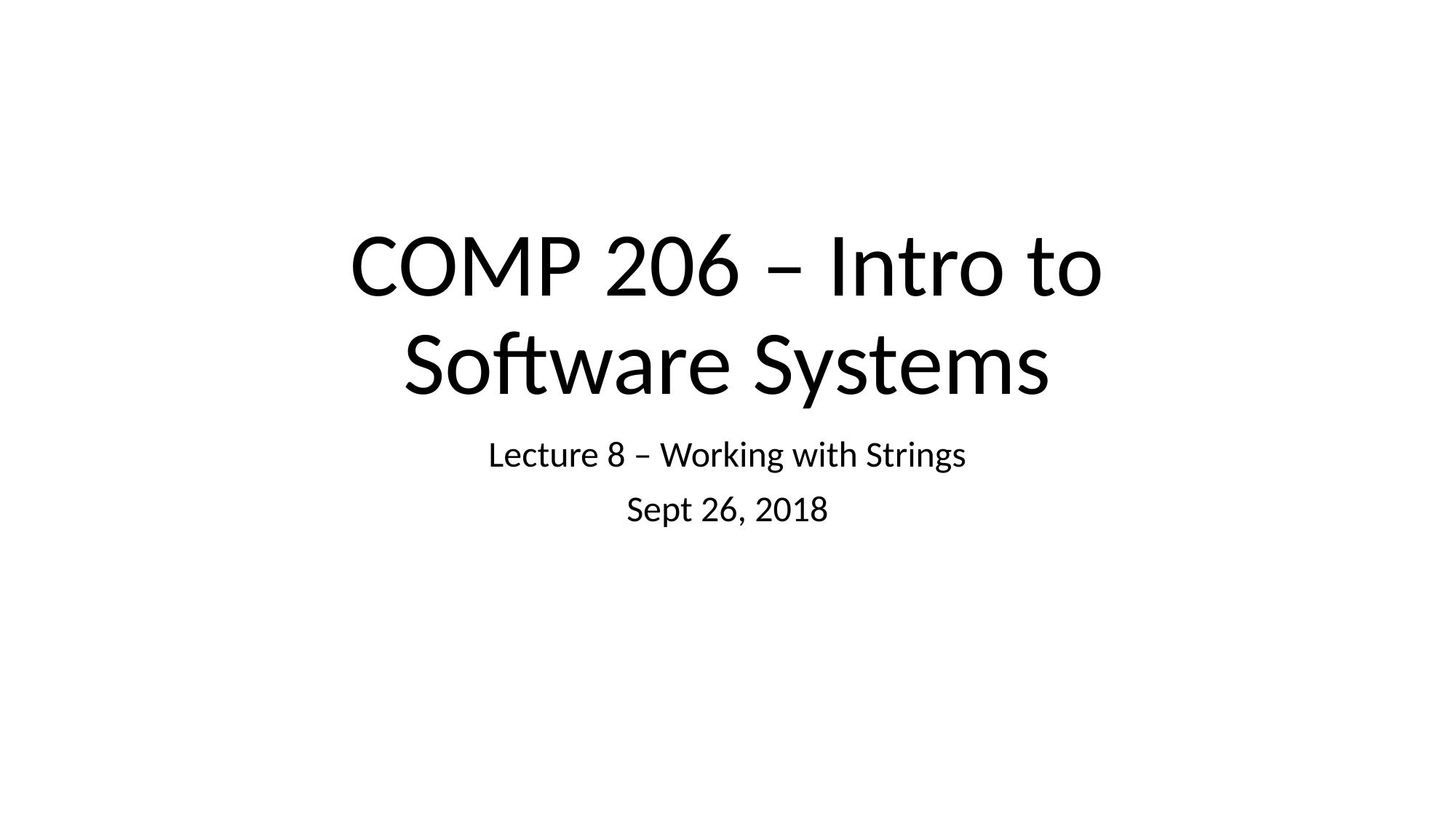

# COMP 206 – Intro to Software Systems
Lecture 8 – Working with Strings
Sept 26, 2018